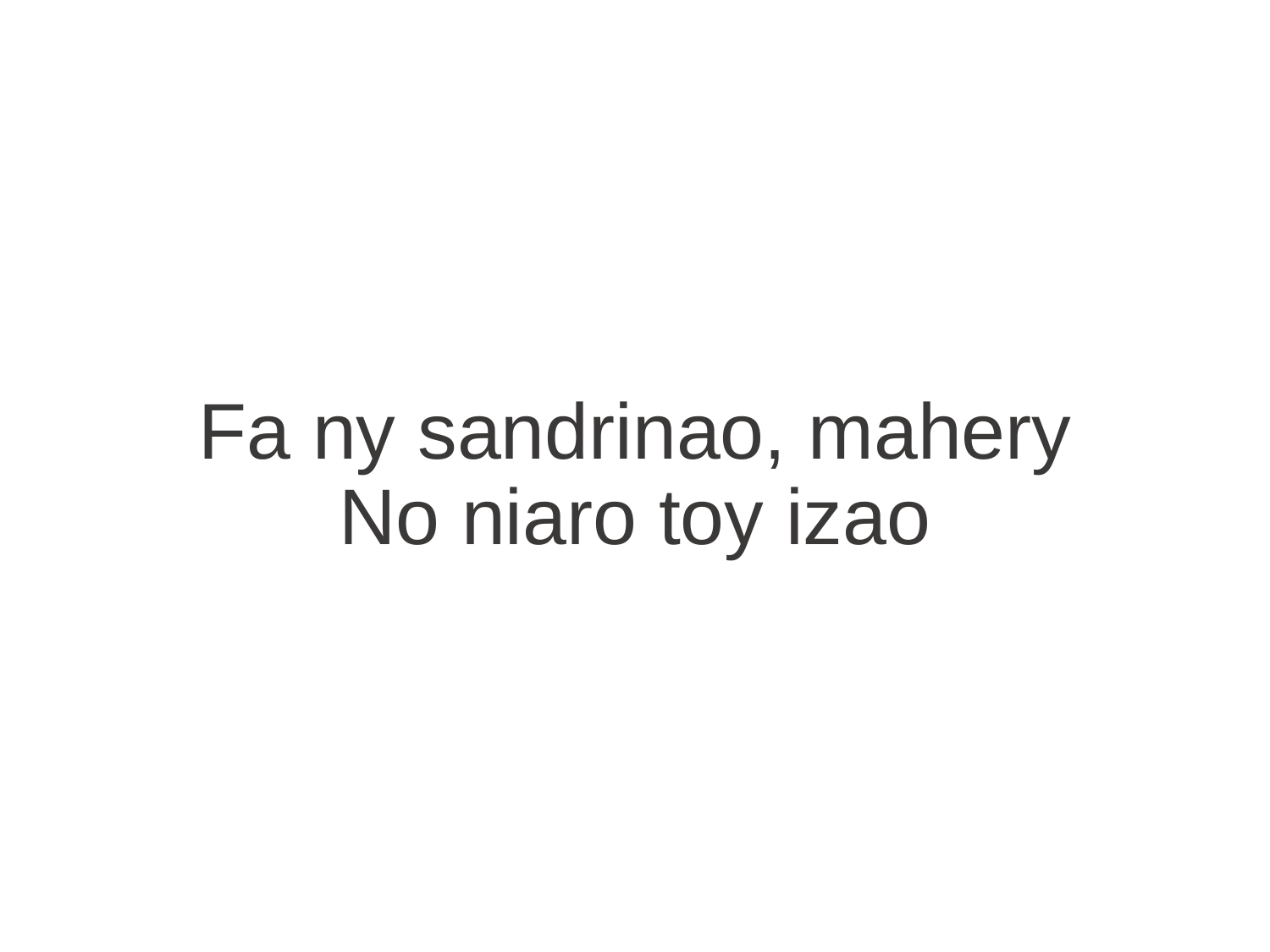

Fa ny sandrinao, mahery
No niaro toy izao